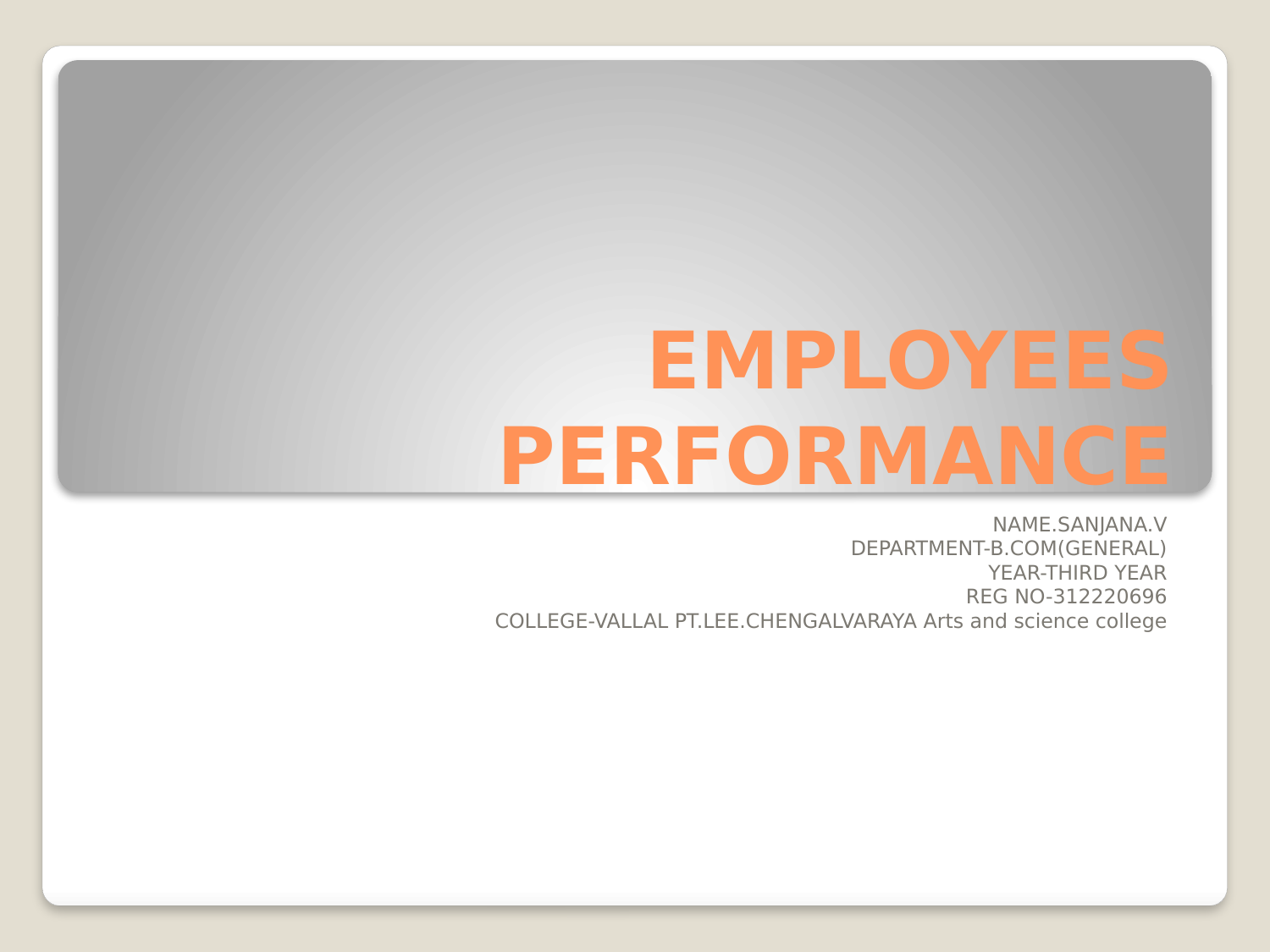

# EMPLOYEES PERFORMANCE
NAME.SANJANA.V
DEPARTMENT-B.COM(GENERAL)
YEAR-THIRD YEAR
REG NO-312220696
COLLEGE-VALLAL PT.LEE.CHENGALVARAYA Arts and science college